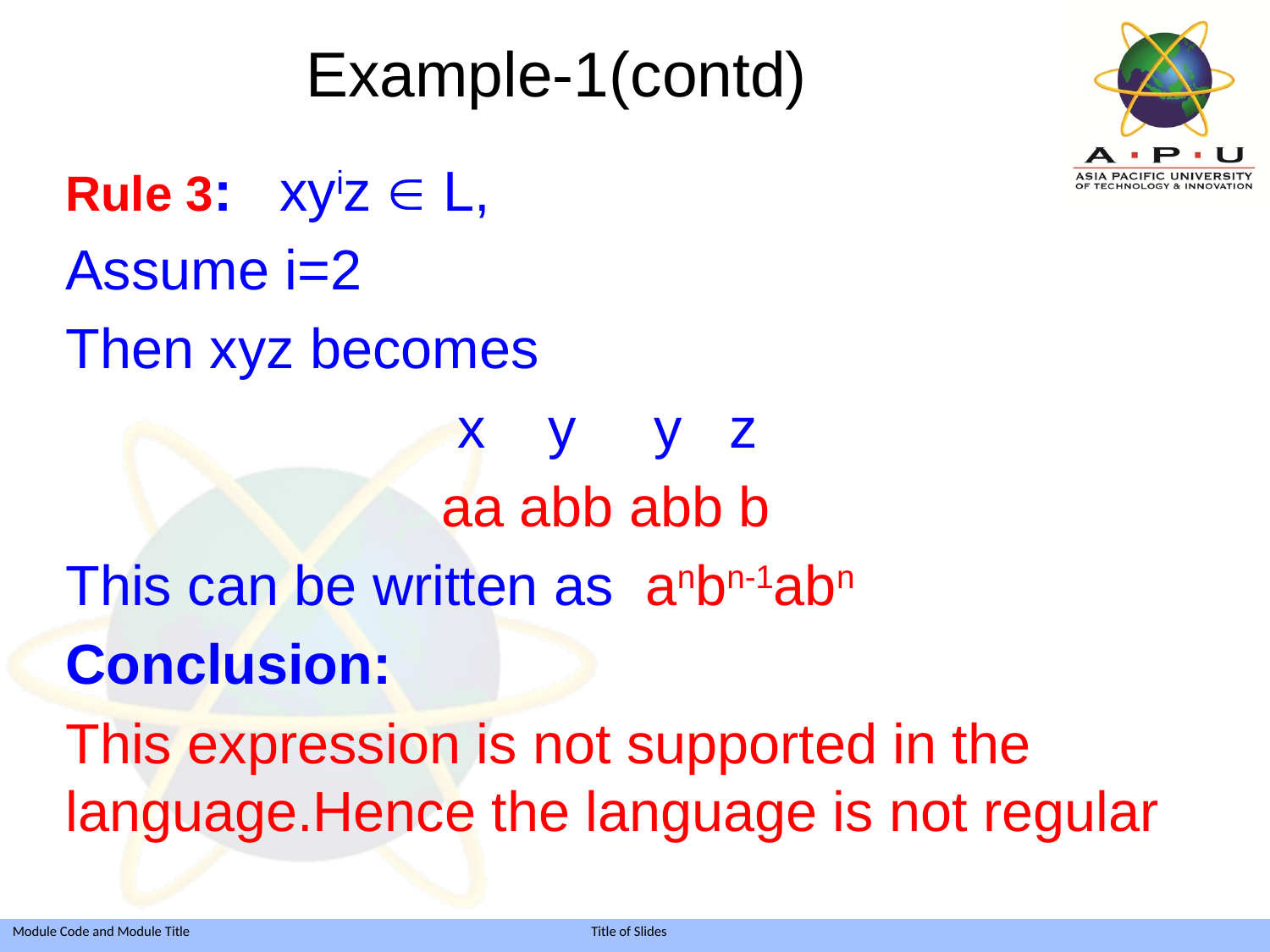

# Example-1(contd)
Rule 3:   xyiz ∈ L,
Assume i=2
Then xyz becomes
                         x    y     y   z
                        aa abb abb b
This can be written as  anbn-1abn
Conclusion:
This expression is not supported in the language.Hence the language is not regular